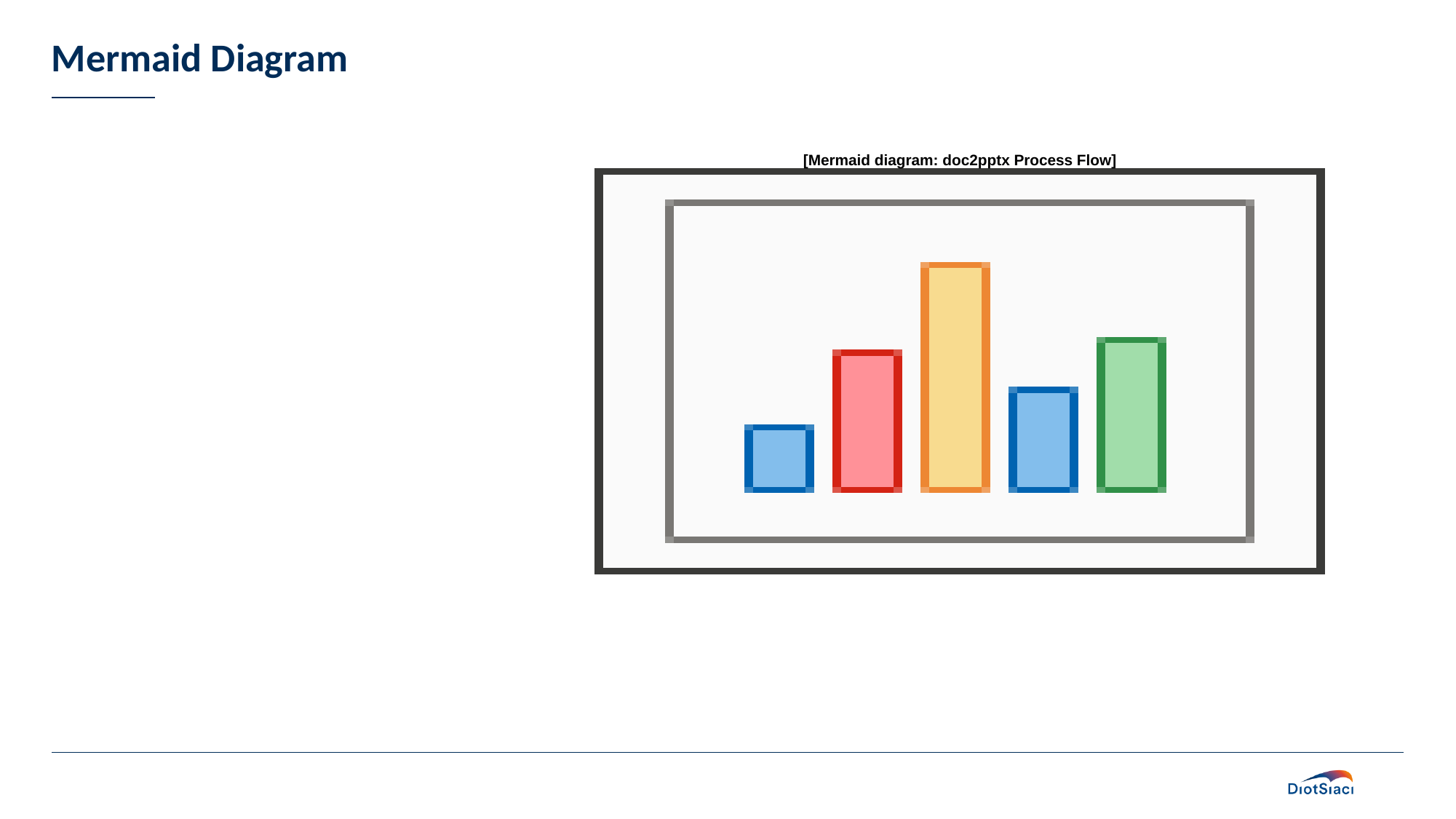

# Mermaid Diagram

[Mermaid diagram: doc2pptx Process Flow]